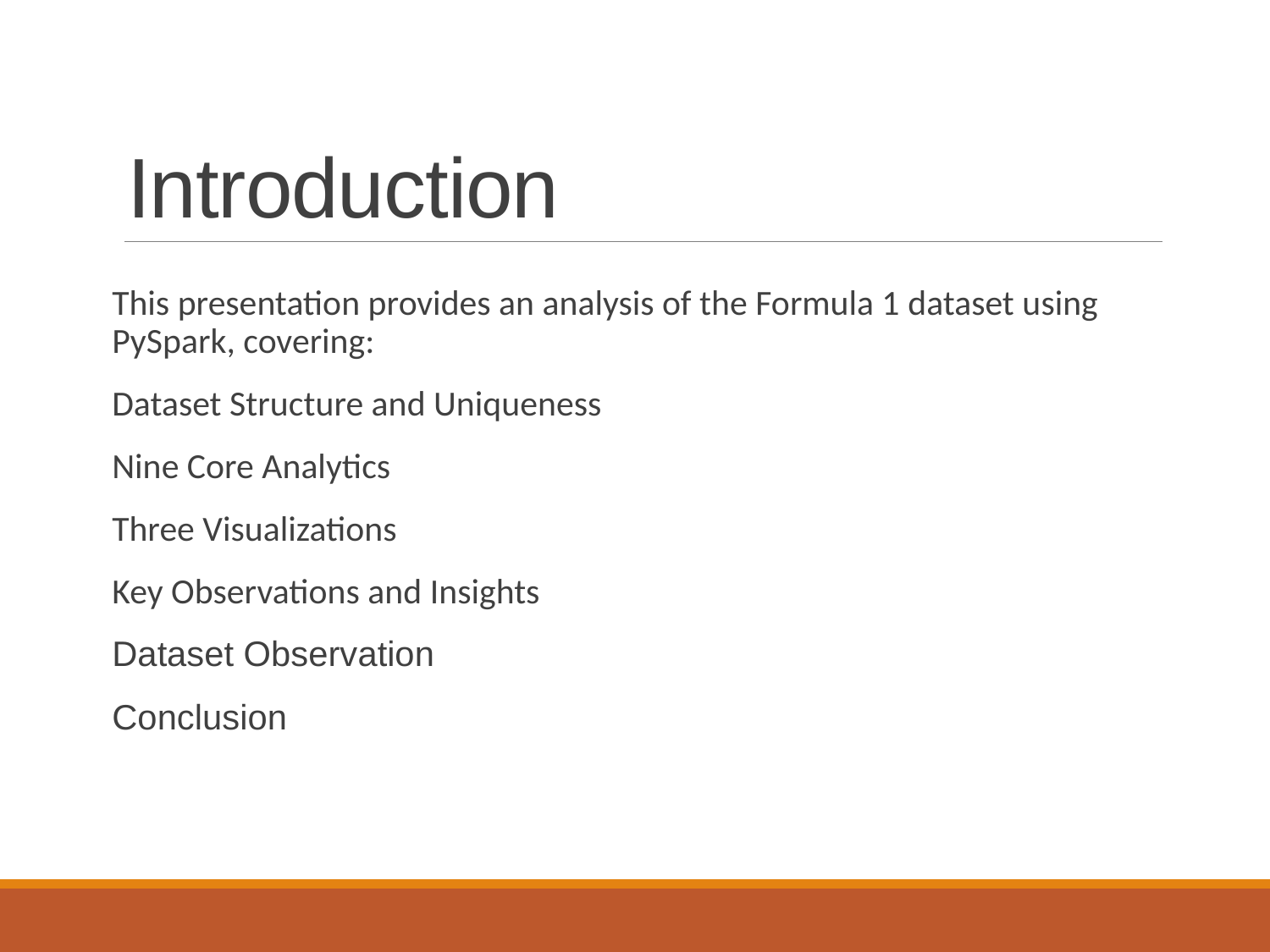

# Introduction
This presentation provides an analysis of the Formula 1 dataset using PySpark, covering:
Dataset Structure and Uniqueness
Nine Core Analytics
Three Visualizations
Key Observations and Insights
Dataset Observation
Conclusion